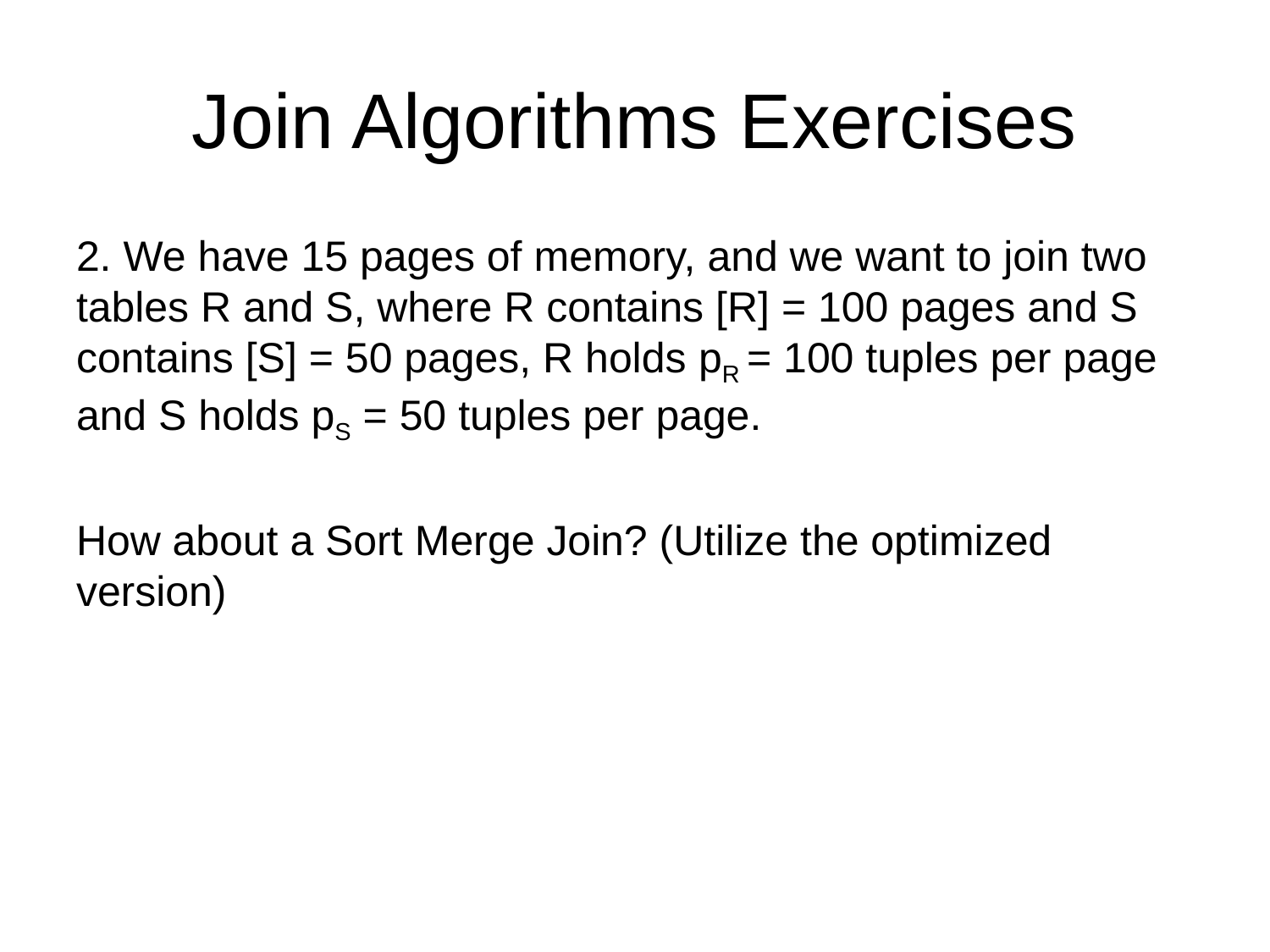

# Join Algorithms Exercises
2. We have 15 pages of memory, and we want to join two tables R and S, where R contains [R] = 100 pages and S contains [S] = 50 pages, R holds pR = 100 tuples per page and S holds pS = 50 tuples per page.

How about a Sort Merge Join? (Utilize the optimized version)